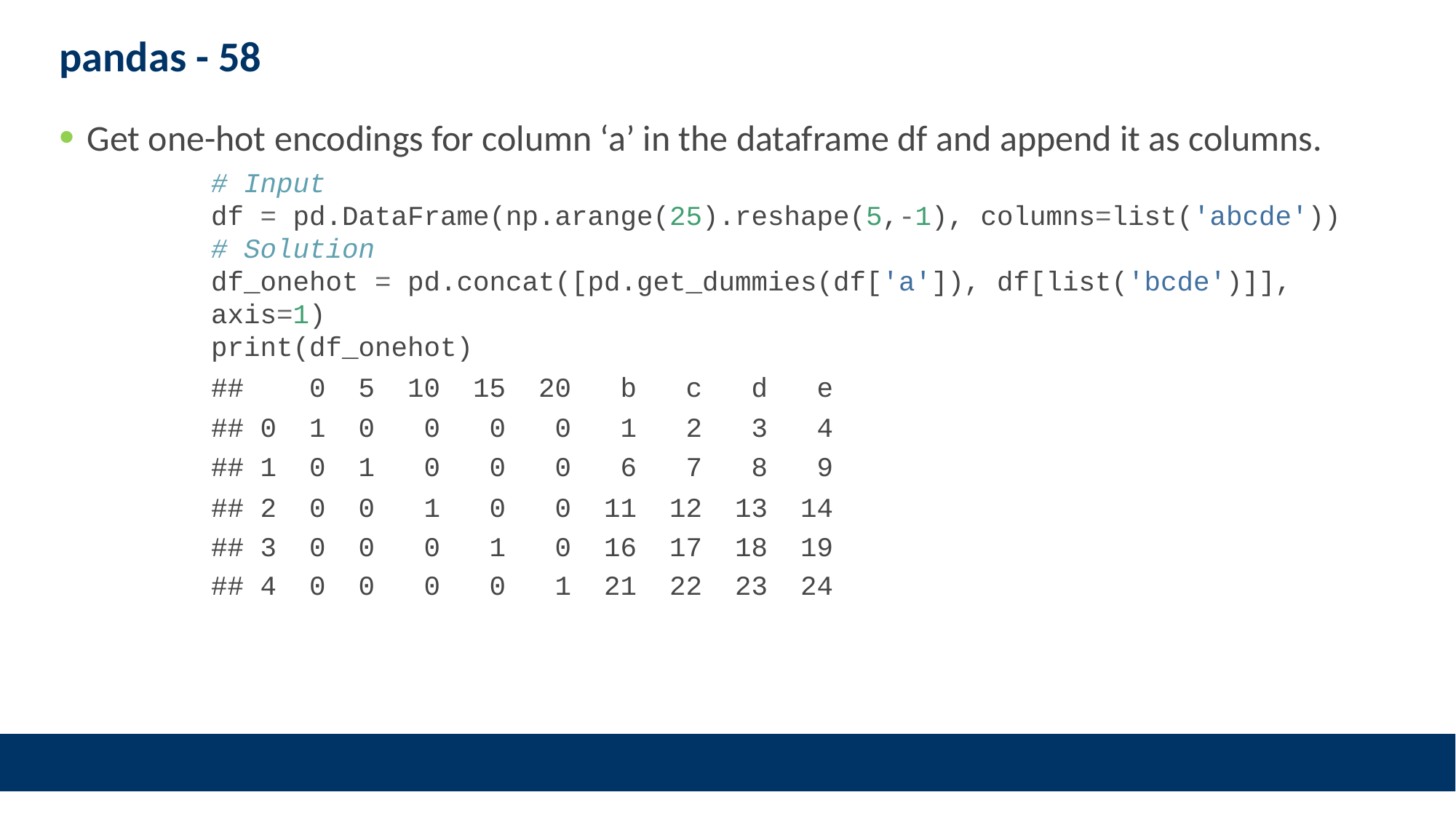

# pandas - 58
Get one-hot encodings for column ‘a’ in the dataframe df and append it as columns.
# Input df = pd.DataFrame(np.arange(25).reshape(5,-1), columns=list('abcde')) # Solution df_onehot = pd.concat([pd.get_dummies(df['a']), df[list('bcde')]], axis=1) print(df_onehot)
##    0  5  10  15  20   b   c   d   e
## 0  1  0   0   0   0   1   2   3   4
## 1  0  1   0   0   0   6   7   8   9
## 2  0  0   1   0   0  11  12  13  14
## 3  0  0   0   1   0  16  17  18  19
## 4  0  0   0   0   1  21  22  23  24